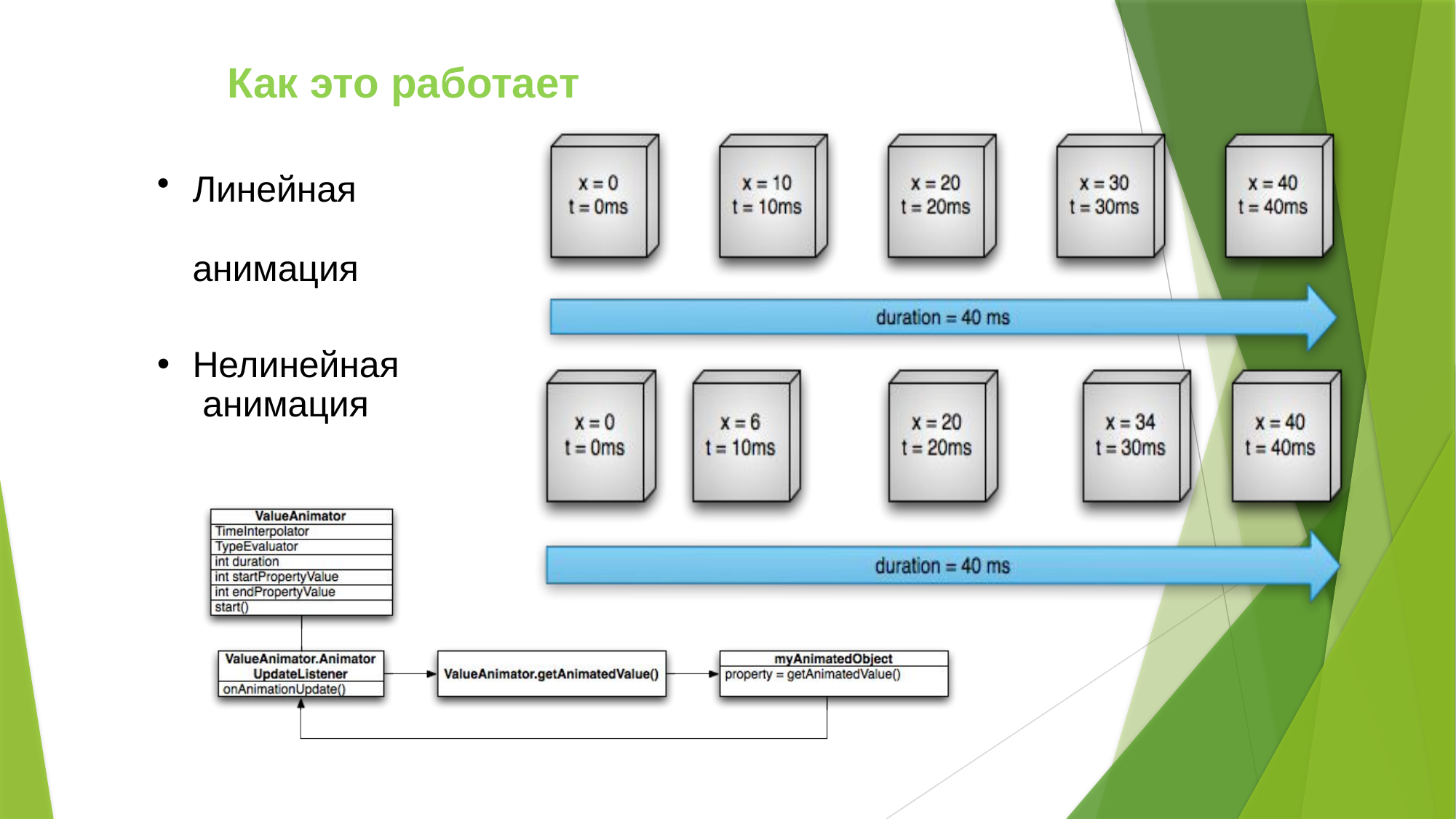

# Как это работает

Линейная  анимация

Нелинейная  анимация